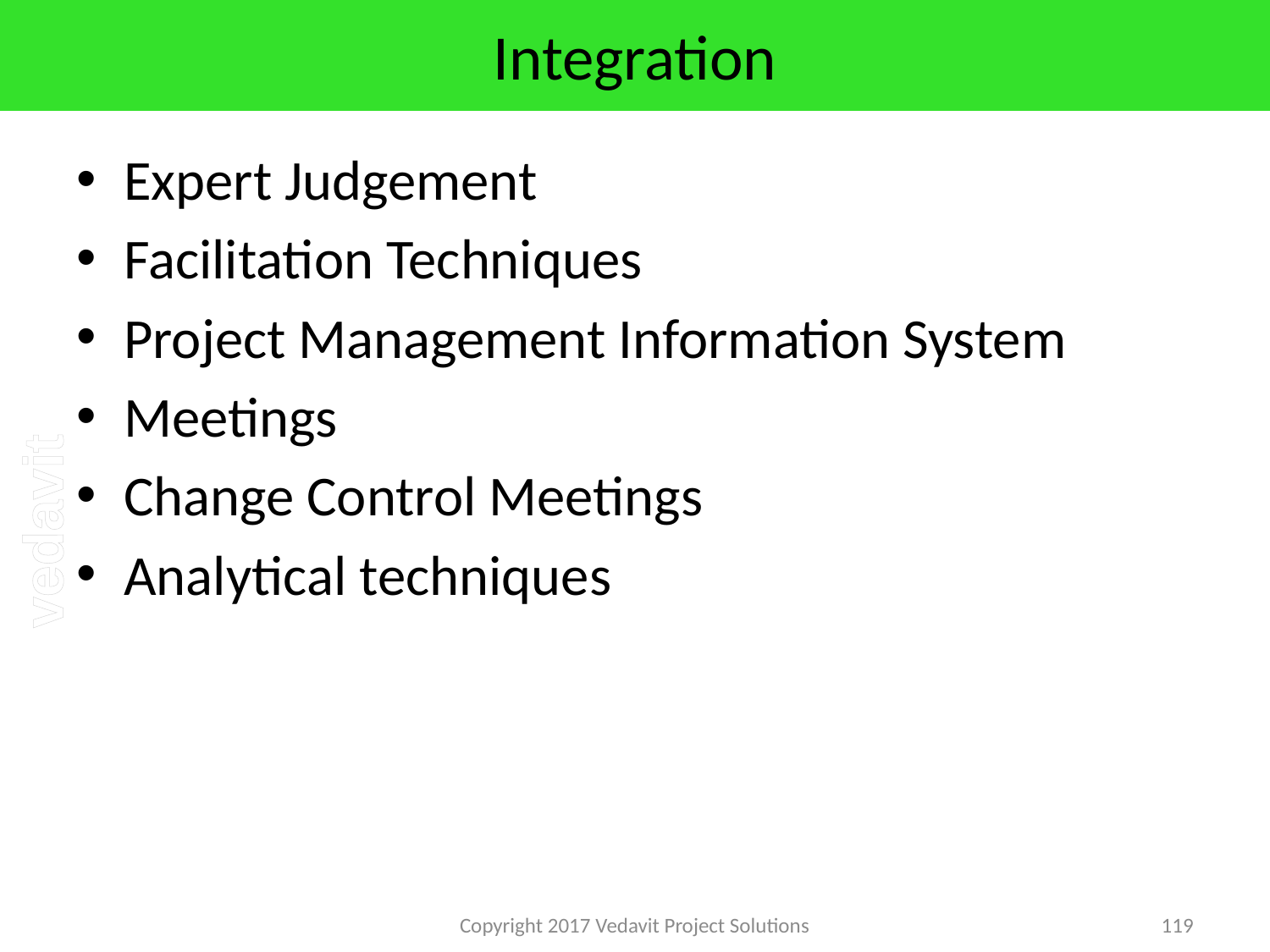

# Integration
Expert Judgement
Facilitation Techniques
Project Management Information System
Meetings
Change Control Meetings
Analytical techniques
Copyright 2017 Vedavit Project Solutions
119